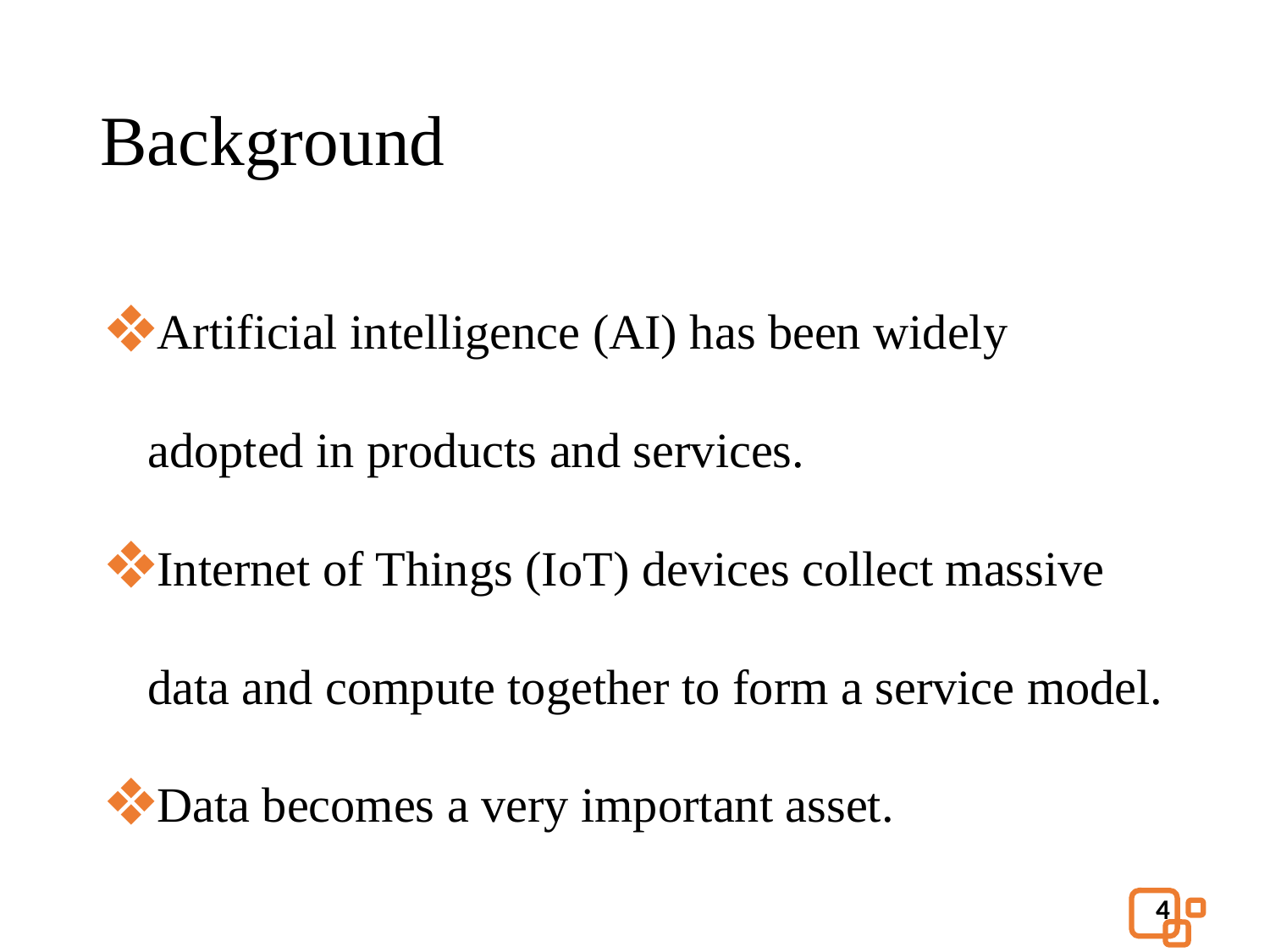

# Background
Artificial intelligence (AI) has been widely adopted in products and services.
Internet of Things (IoT) devices collect massive data and compute together to form a service model.
Data becomes a very important asset.